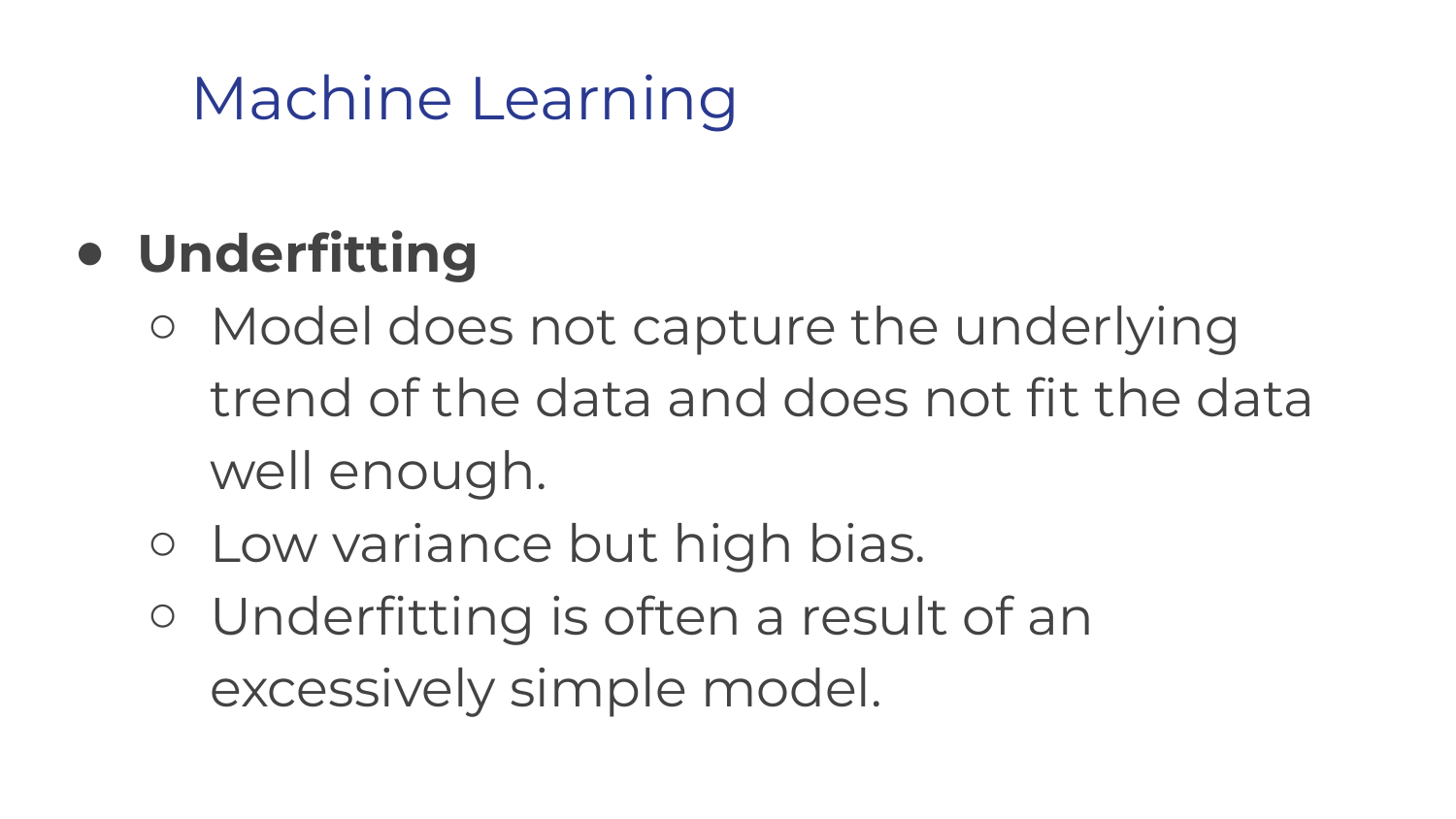

Machine Learning
Underfitting
Model does not capture the underlying trend of the data and does not fit the data well enough.
Low variance but high bias.
Underfitting is often a result of an excessively simple model.